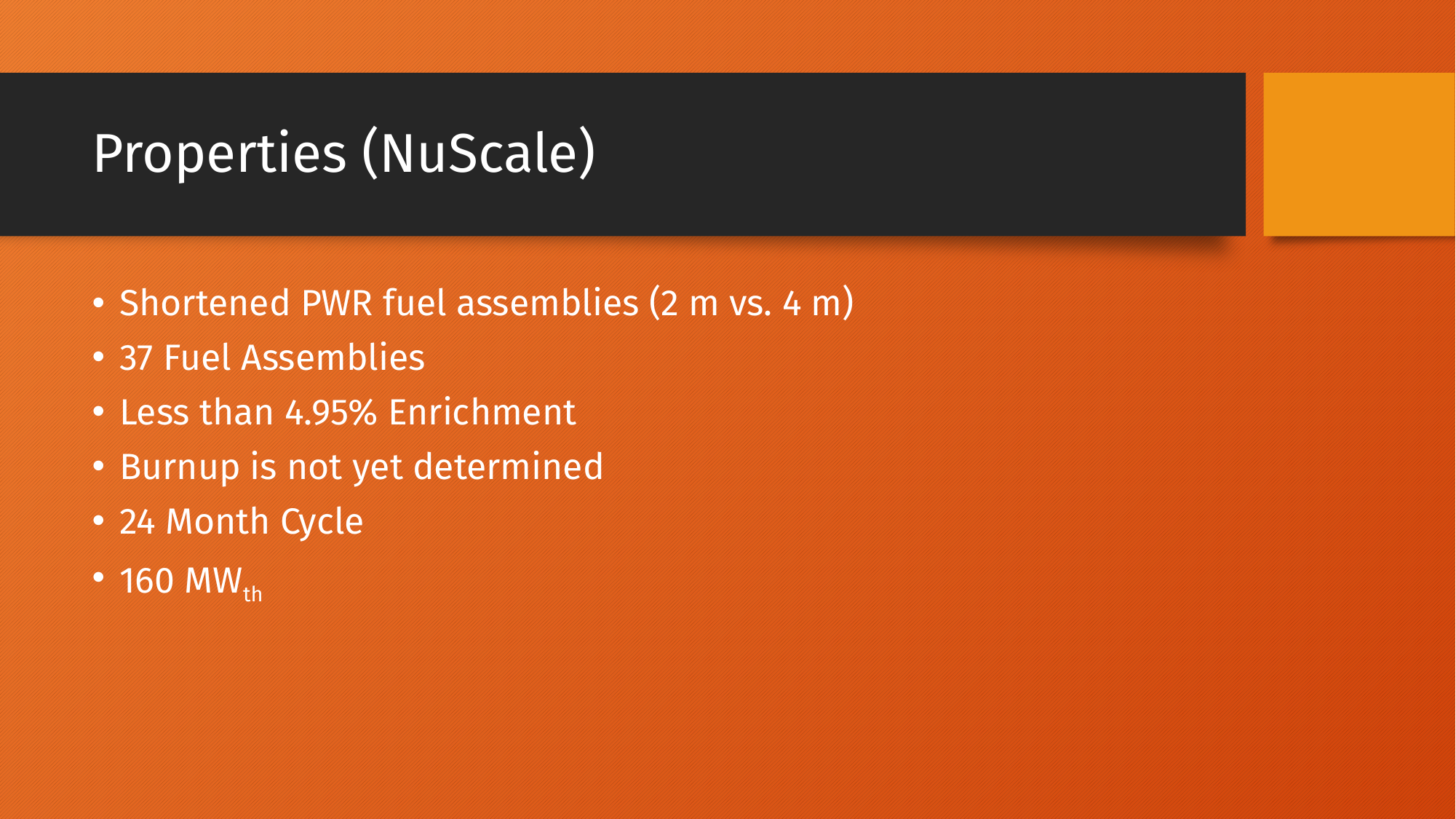

# Properties (NuScale)
Shortened PWR fuel assemblies (2 m vs. 4 m)
37 Fuel Assemblies
Less than 4.95% Enrichment
Burnup is not yet determined
24 Month Cycle
160 MWth